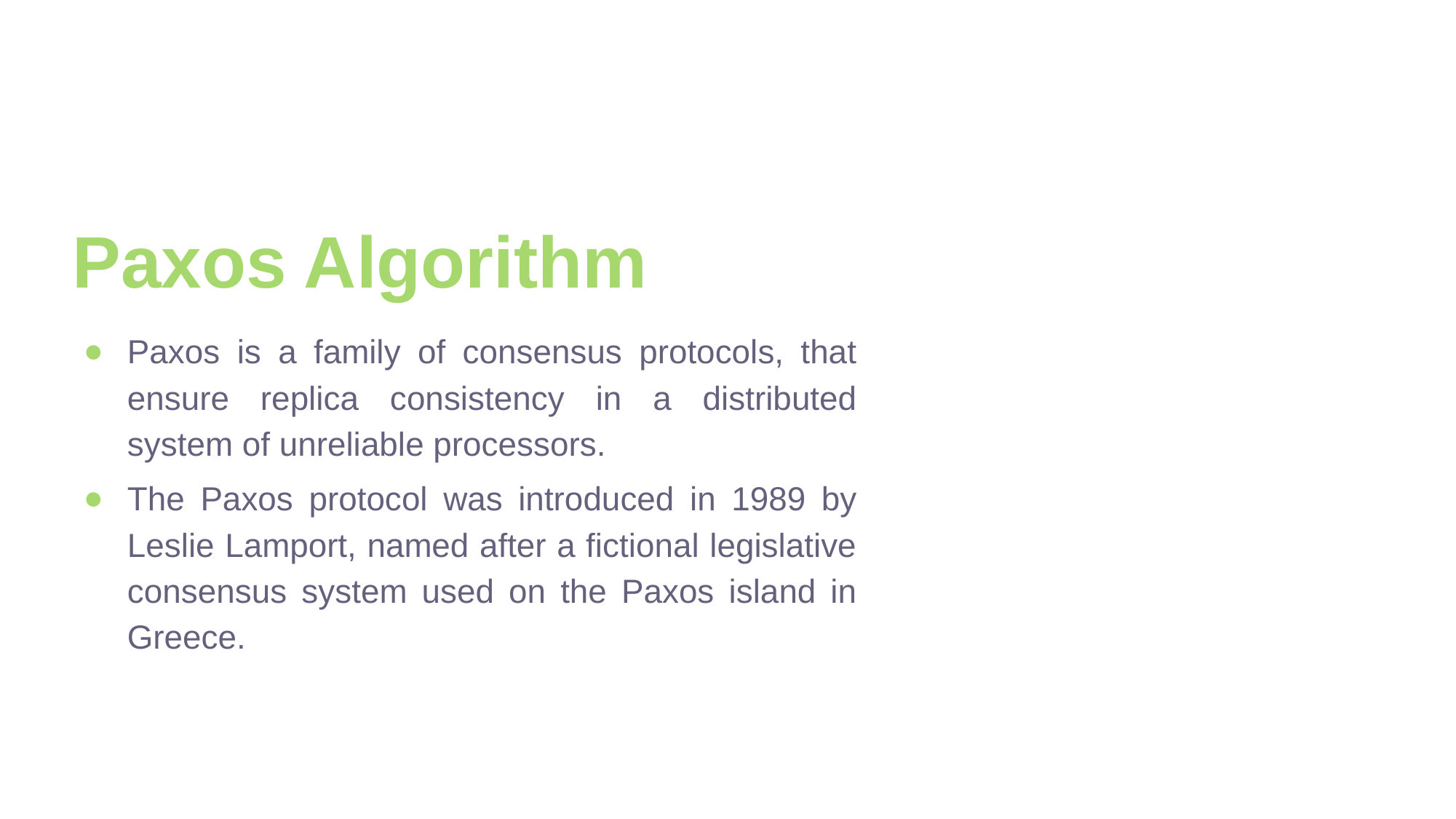

# Paxos Algorithm
Paxos is a family of consensus protocols, that ensure replica consistency in a distributed system of unreliable processors.
The Paxos protocol was introduced in 1989 by Leslie Lamport, named after a fictional legislative consensus system used on the Paxos island in Greece.